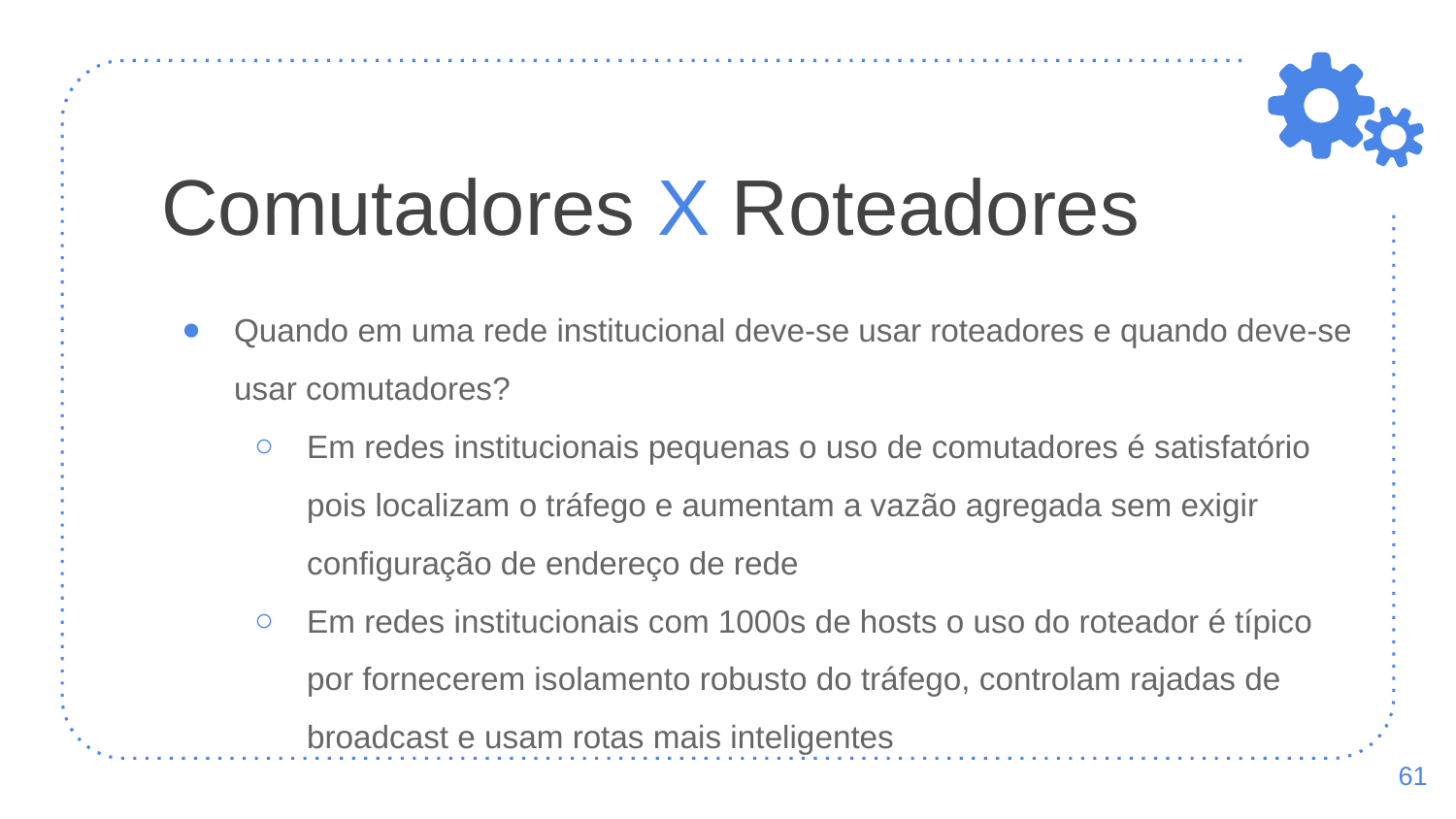

# Comutadores X Roteadores
Quando em uma rede institucional deve-se usar roteadores e quando deve-se usar comutadores?
Em redes institucionais pequenas o uso de comutadores é satisfatório pois localizam o tráfego e aumentam a vazão agregada sem exigir configuração de endereço de rede
Em redes institucionais com 1000s de hosts o uso do roteador é típico por fornecerem isolamento robusto do tráfego, controlam rajadas de broadcast e usam rotas mais inteligentes
61